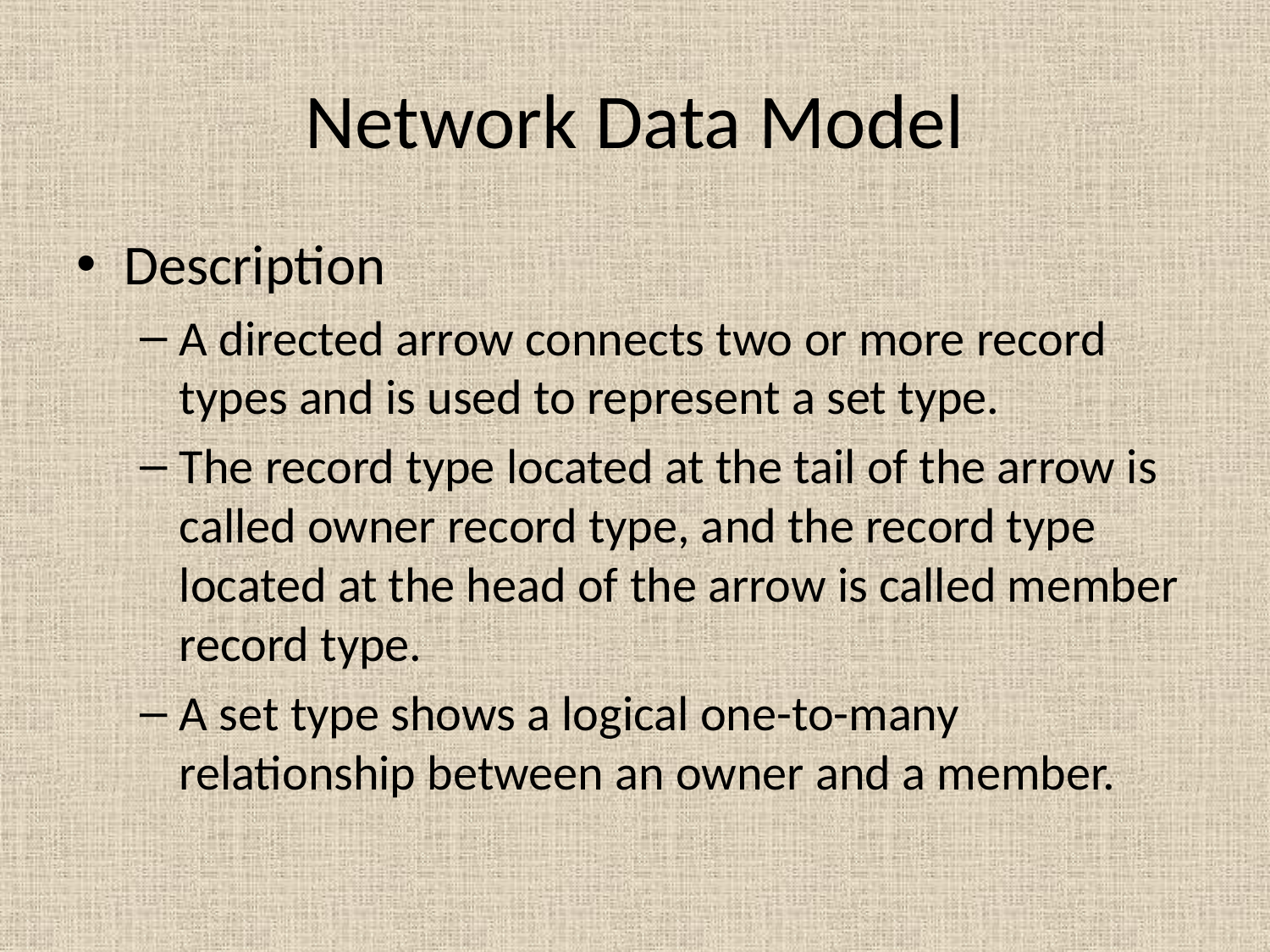

# Network Data Model
Description
A directed arrow connects two or more record types and is used to represent a set type.
The record type located at the tail of the arrow is called owner record type, and the record type located at the head of the arrow is called member record type.
A set type shows a logical one-to-many relationship between an owner and a member.